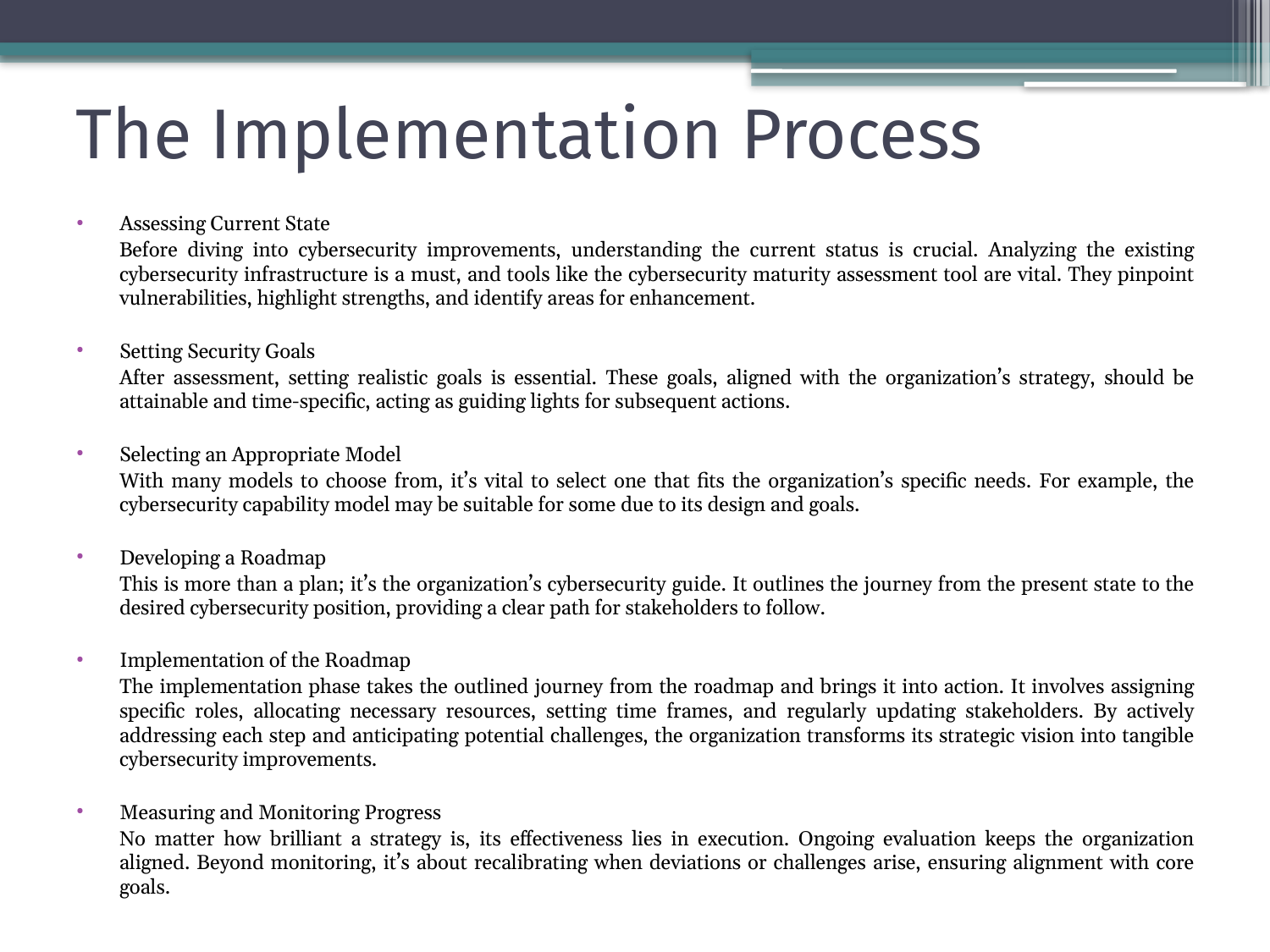

# The Implementation Process
Assessing Current State
Before diving into cybersecurity improvements, understanding the current status is crucial. Analyzing the existing cybersecurity infrastructure is a must, and tools like the cybersecurity maturity assessment tool are vital. They pinpoint vulnerabilities, highlight strengths, and identify areas for enhancement.

Setting Security Goals
After assessment, setting realistic goals is essential. These goals, aligned with the organization’s strategy, should be attainable and time-specific, acting as guiding lights for subsequent actions.

Selecting an Appropriate Model
With many models to choose from, it’s vital to select one that fits the organization’s specific needs. For example, the cybersecurity capability model may be suitable for some due to its design and goals.

Developing a Roadmap
This is more than a plan; it’s the organization’s cybersecurity guide. It outlines the journey from the present state to the desired cybersecurity position, providing a clear path for stakeholders to follow.

Implementation of the Roadmap
The implementation phase takes the outlined journey from the roadmap and brings it into action. It involves assigning specific roles, allocating necessary resources, setting time frames, and regularly updating stakeholders. By actively addressing each step and anticipating potential challenges, the organization transforms its strategic vision into tangible cybersecurity improvements.

Measuring and Monitoring Progress
No matter how brilliant a strategy is, its effectiveness lies in execution. Ongoing evaluation keeps the organization aligned. Beyond monitoring, it’s about recalibrating when deviations or challenges arise, ensuring alignment with core goals.